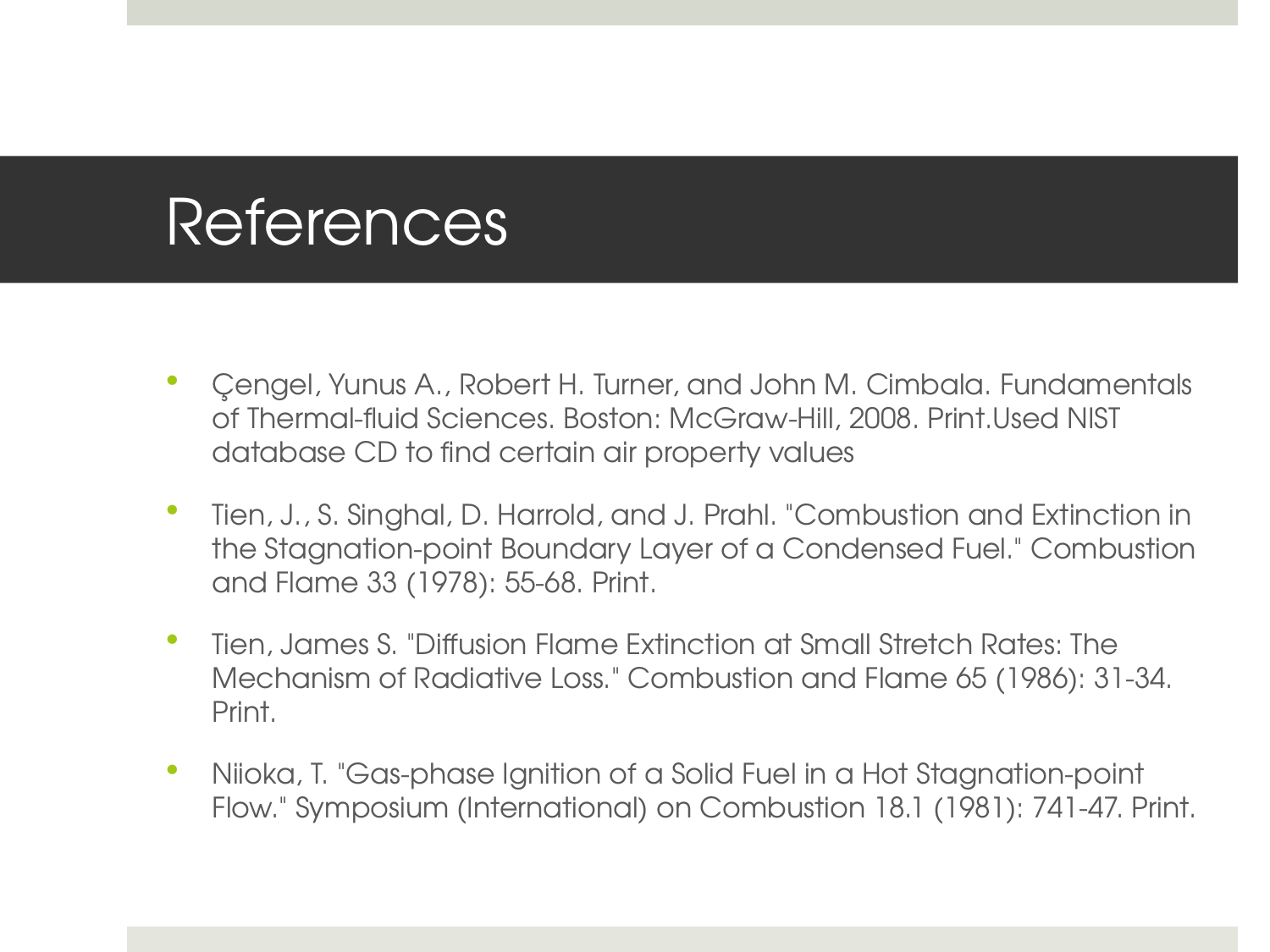

# References
Çengel, Yunus A., Robert H. Turner, and John M. Cimbala. Fundamentals of Thermal-fluid Sciences. Boston: McGraw-Hill, 2008. Print.Used NIST database CD to find certain air property values
Tien, J., S. Singhal, D. Harrold, and J. Prahl. "Combustion and Extinction in the Stagnation-point Boundary Layer of a Condensed Fuel." Combustion and Flame 33 (1978): 55-68. Print.
Tien, James S. "Diffusion Flame Extinction at Small Stretch Rates: The Mechanism of Radiative Loss." Combustion and Flame 65 (1986): 31-34. Print.
Niioka, T. "Gas-phase Ignition of a Solid Fuel in a Hot Stagnation-point Flow." Symposium (International) on Combustion 18.1 (1981): 741-47. Print.